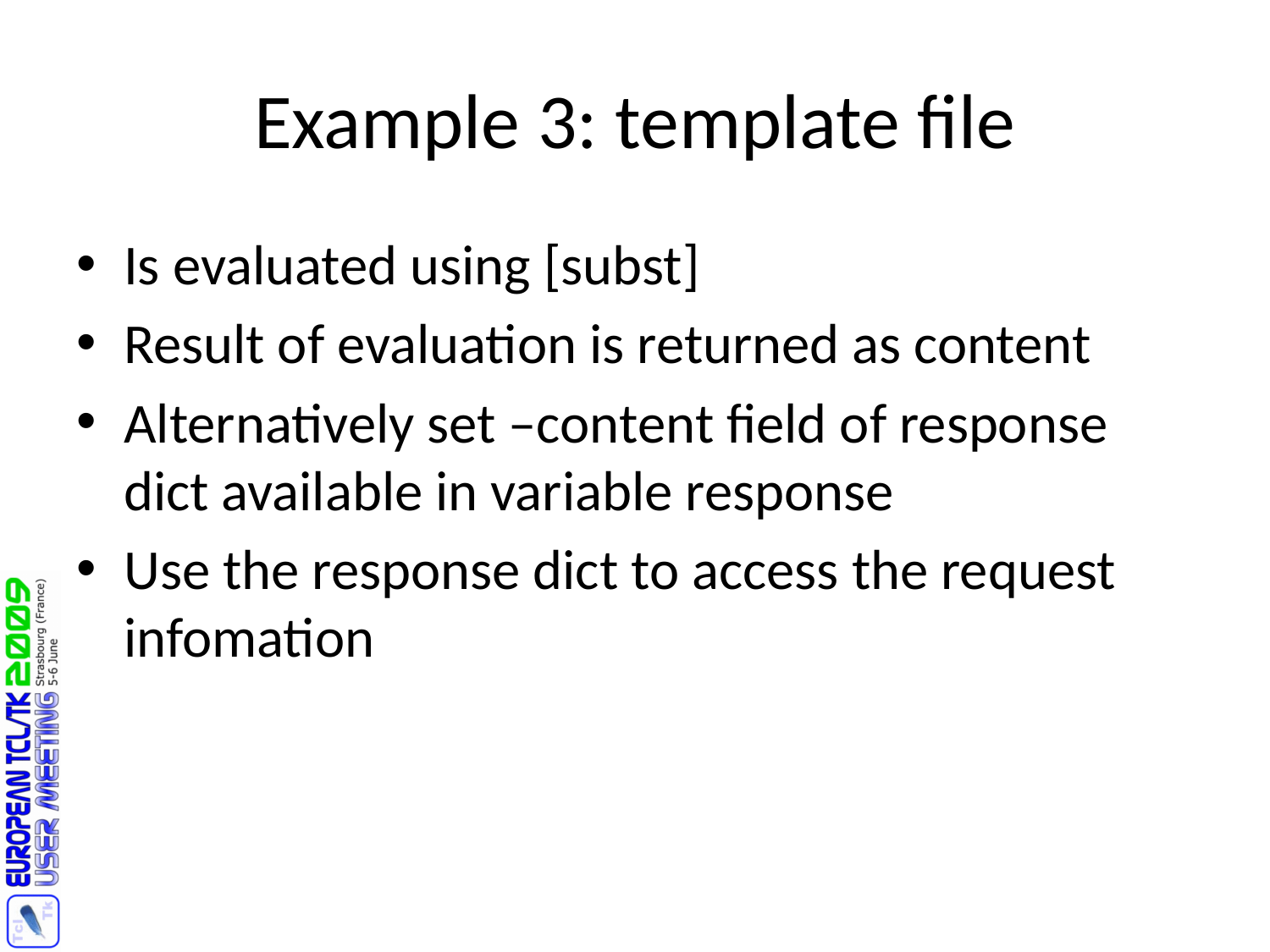

# Example 3: template file
Is evaluated using [subst]
Result of evaluation is returned as content
Alternatively set –content field of response dict available in variable response
Use the response dict to access the request infomation